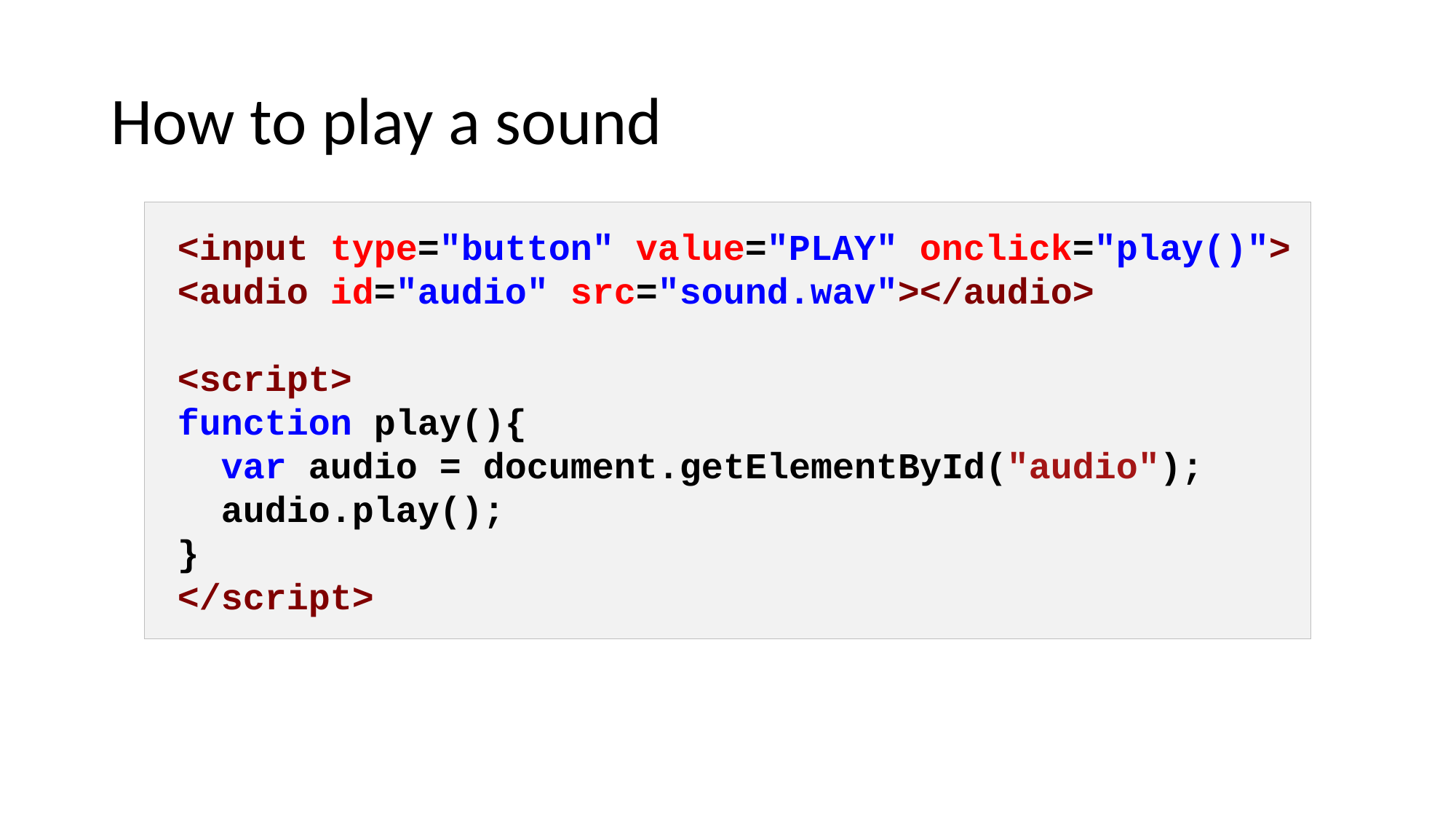

# How to play a sound
<input type="button" value="PLAY" onclick="play()">
<audio id="audio" src="sound.wav"></audio>
<script>
function play(){
  var audio = document.getElementById("audio");
  audio.play();
}
</script>